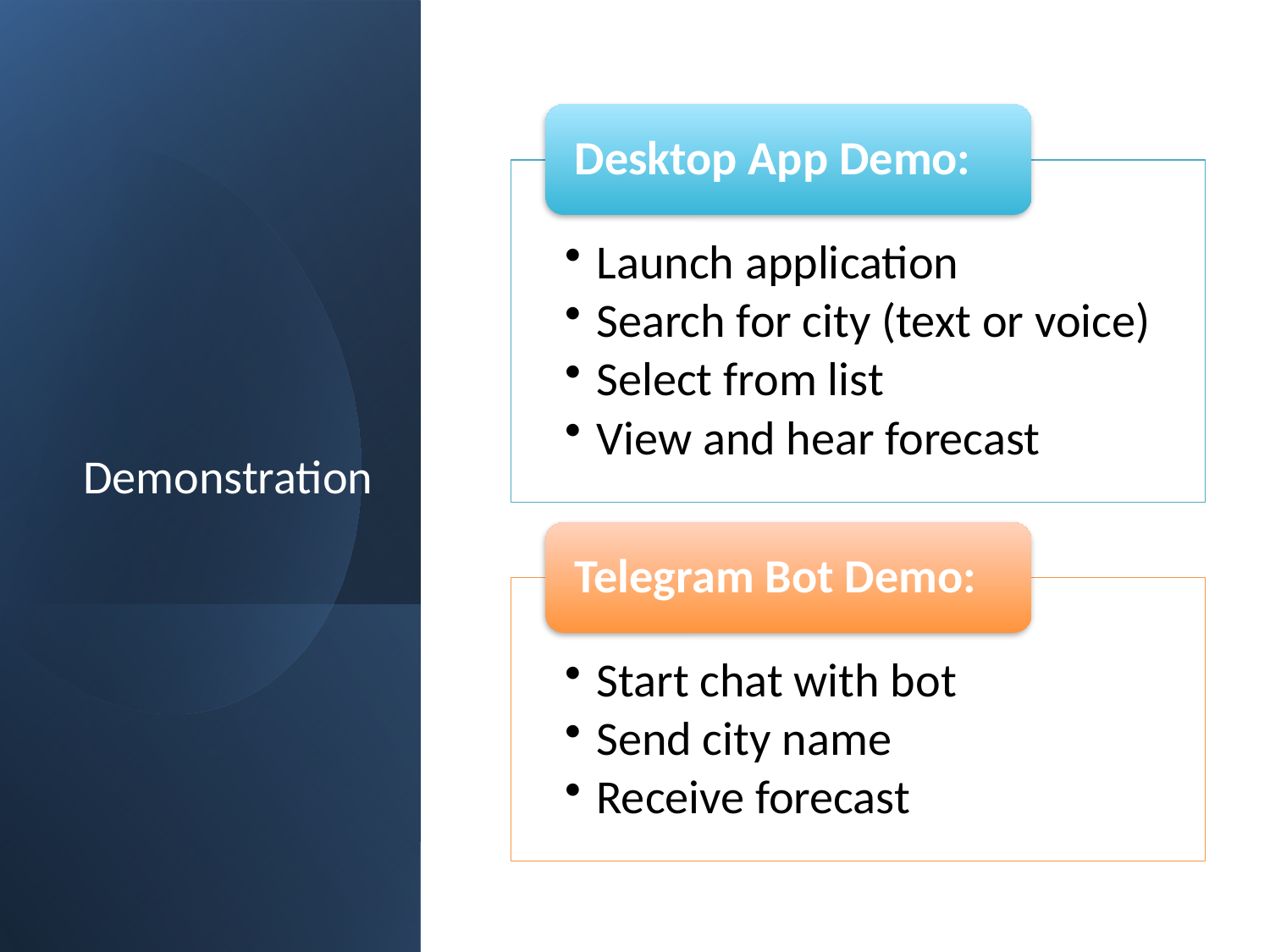

Launch application
Search for city (text or voice)
Select from list
View and hear forecast
Desktop App Demo:
Start chat with bot
Send city name
Receive forecast
Telegram Bot Demo:

# Demonstration